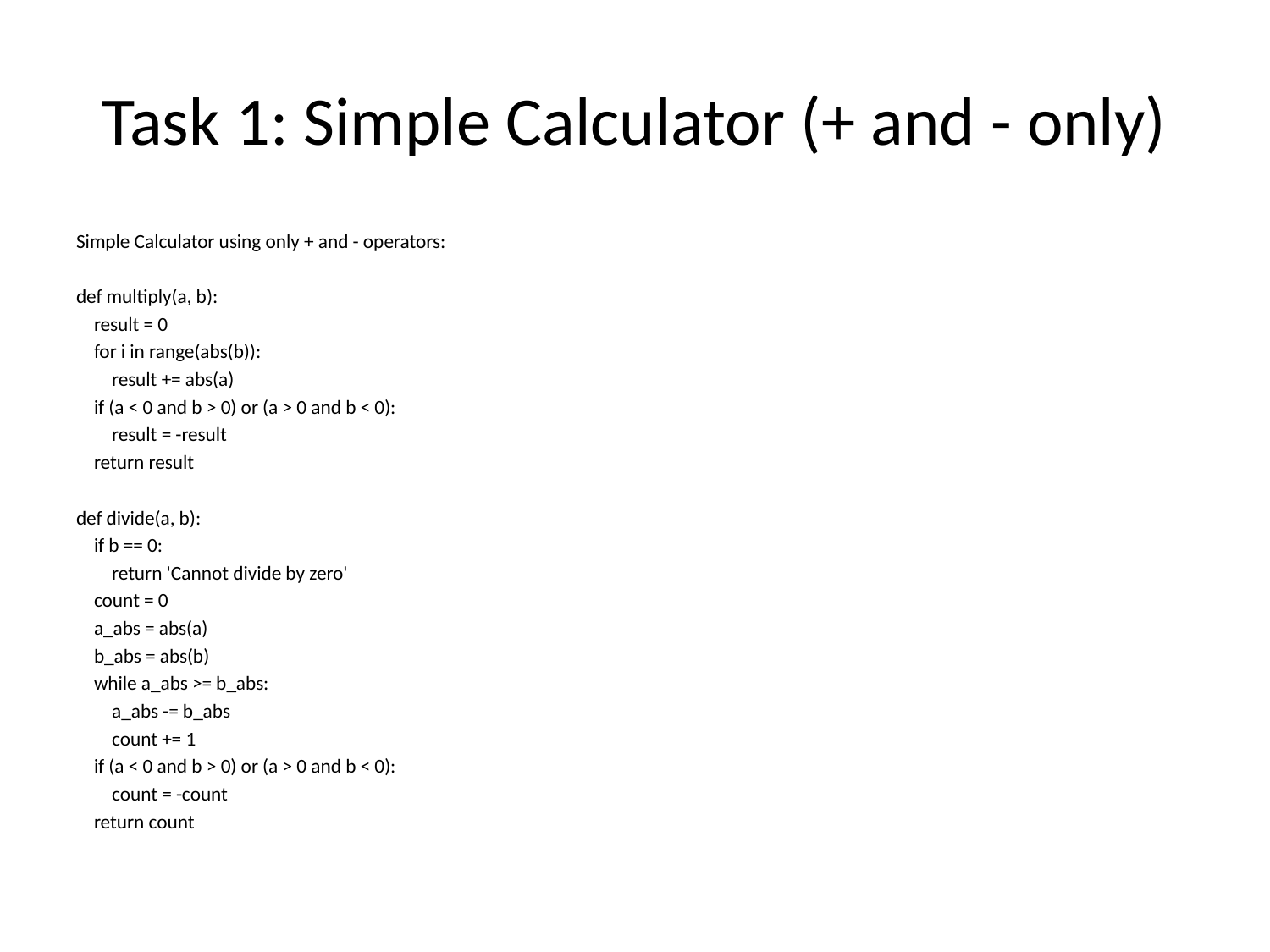

# Task 1: Simple Calculator (+ and - only)
Simple Calculator using only + and - operators:

def multiply(a, b):
    result = 0
    for i in range(abs(b)):
        result += abs(a)
    if (a < 0 and b > 0) or (a > 0 and b < 0):
        result = -result
    return result

def divide(a, b):
    if b == 0:
        return 'Cannot divide by zero'
    count = 0
    a_abs = abs(a)
    b_abs = abs(b)
    while a_abs >= b_abs:
        a_abs -= b_abs
        count += 1
    if (a < 0 and b > 0) or (a > 0 and b < 0):
        count = -count
    return count